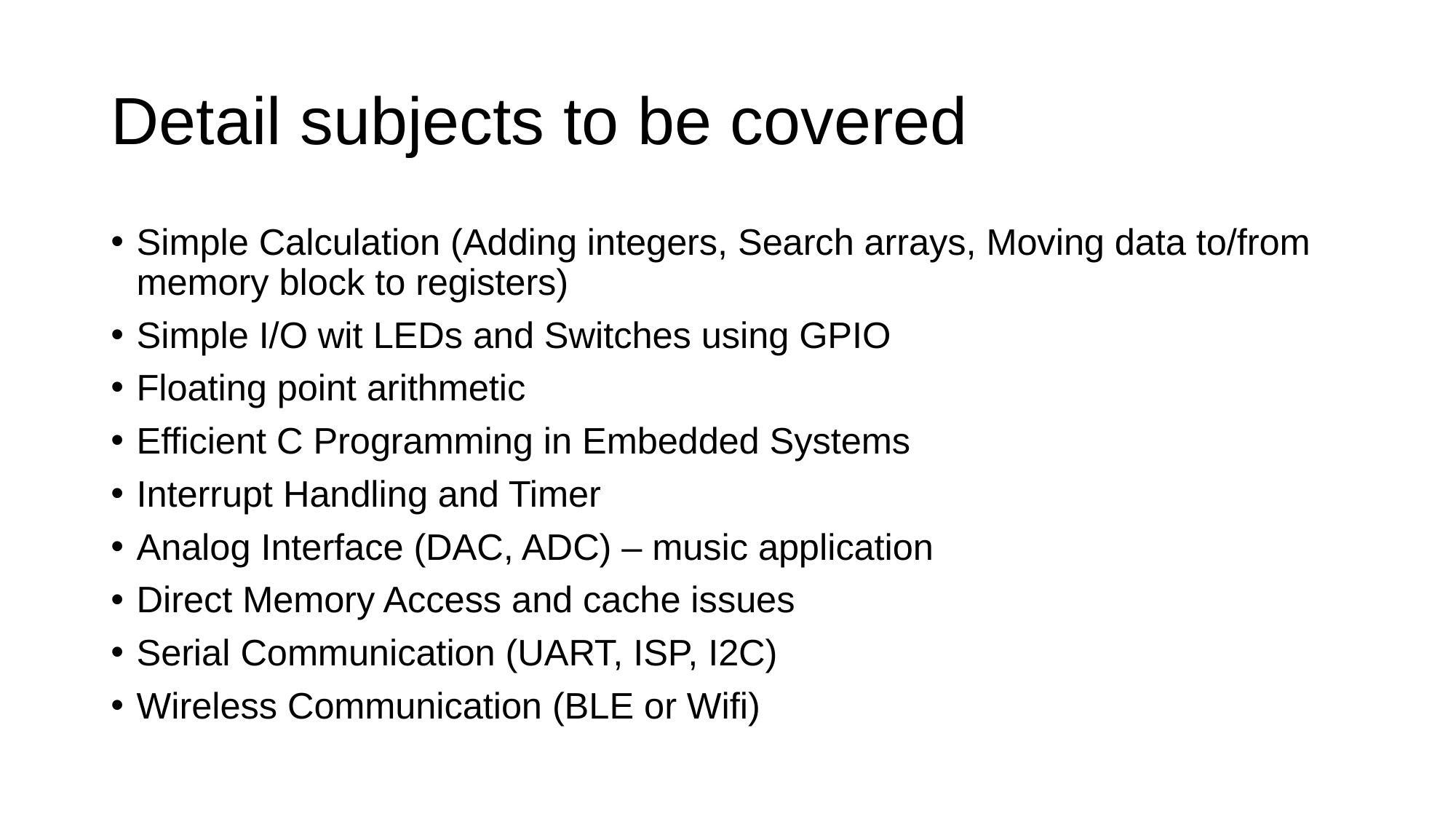

# Detail subjects to be covered
Simple Calculation (Adding integers, Search arrays, Moving data to/from memory block to registers)
Simple I/O wit LEDs and Switches using GPIO
Floating point arithmetic
Efficient C Programming in Embedded Systems
Interrupt Handling and Timer
Analog Interface (DAC, ADC) – music application
Direct Memory Access and cache issues
Serial Communication (UART, ISP, I2C)
Wireless Communication (BLE or Wifi)